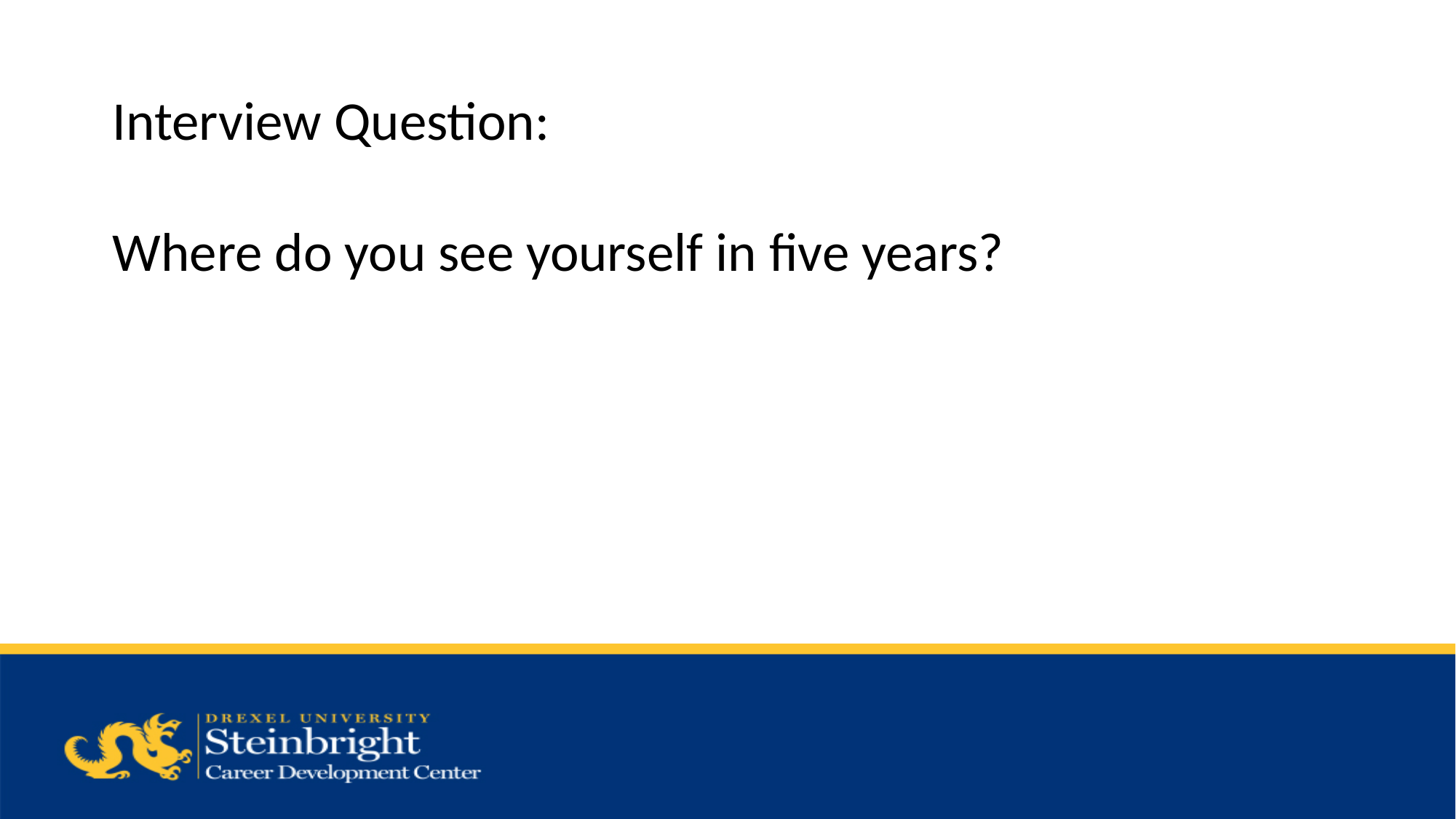

Interview Question:

Where do you see yourself in five years?